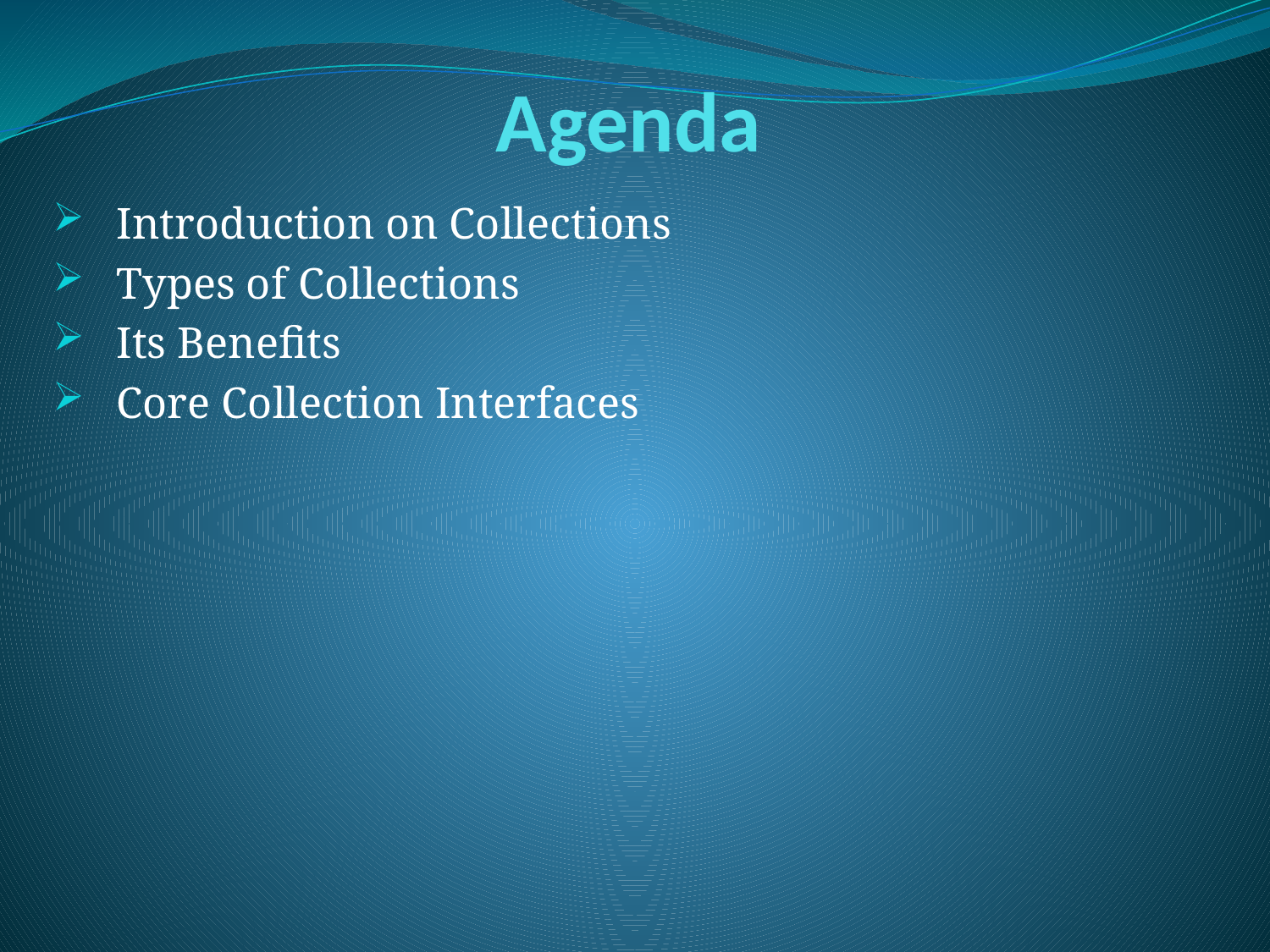

# Agenda
Introduction on Collections
Types of Collections
Its Benefits
Core Collection Interfaces